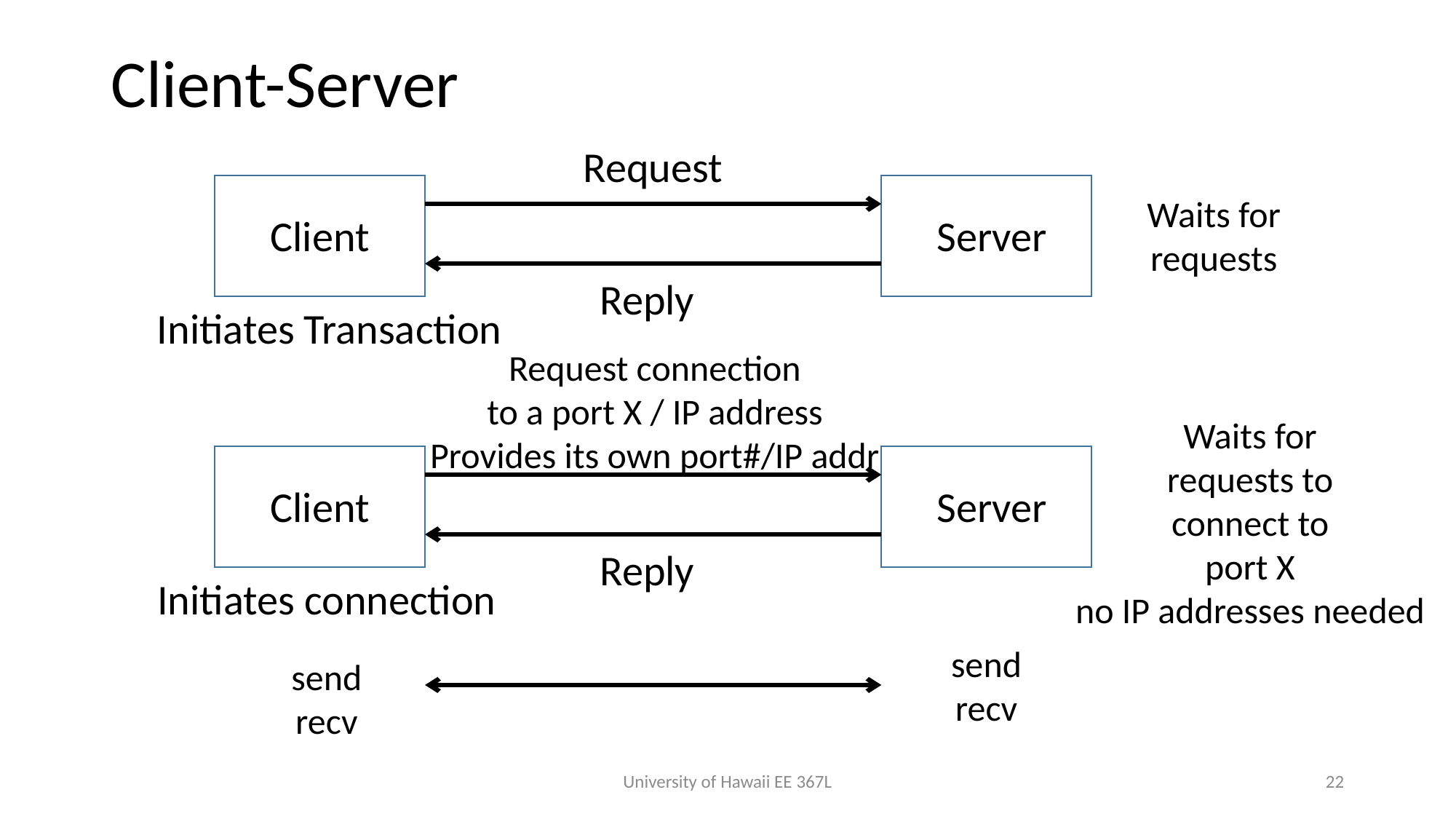

# Client-Server
Request

Waits for
requests
Client
Server
Reply
Initiates Transaction
Request connection
to a port X / IP address
Provides its own port#/IP addr
Waits for
requests to
connect to
port X
no IP addresses needed

Client
Server
Reply
Initiates connection
send
recv
send
recv
University of Hawaii EE 367L
22